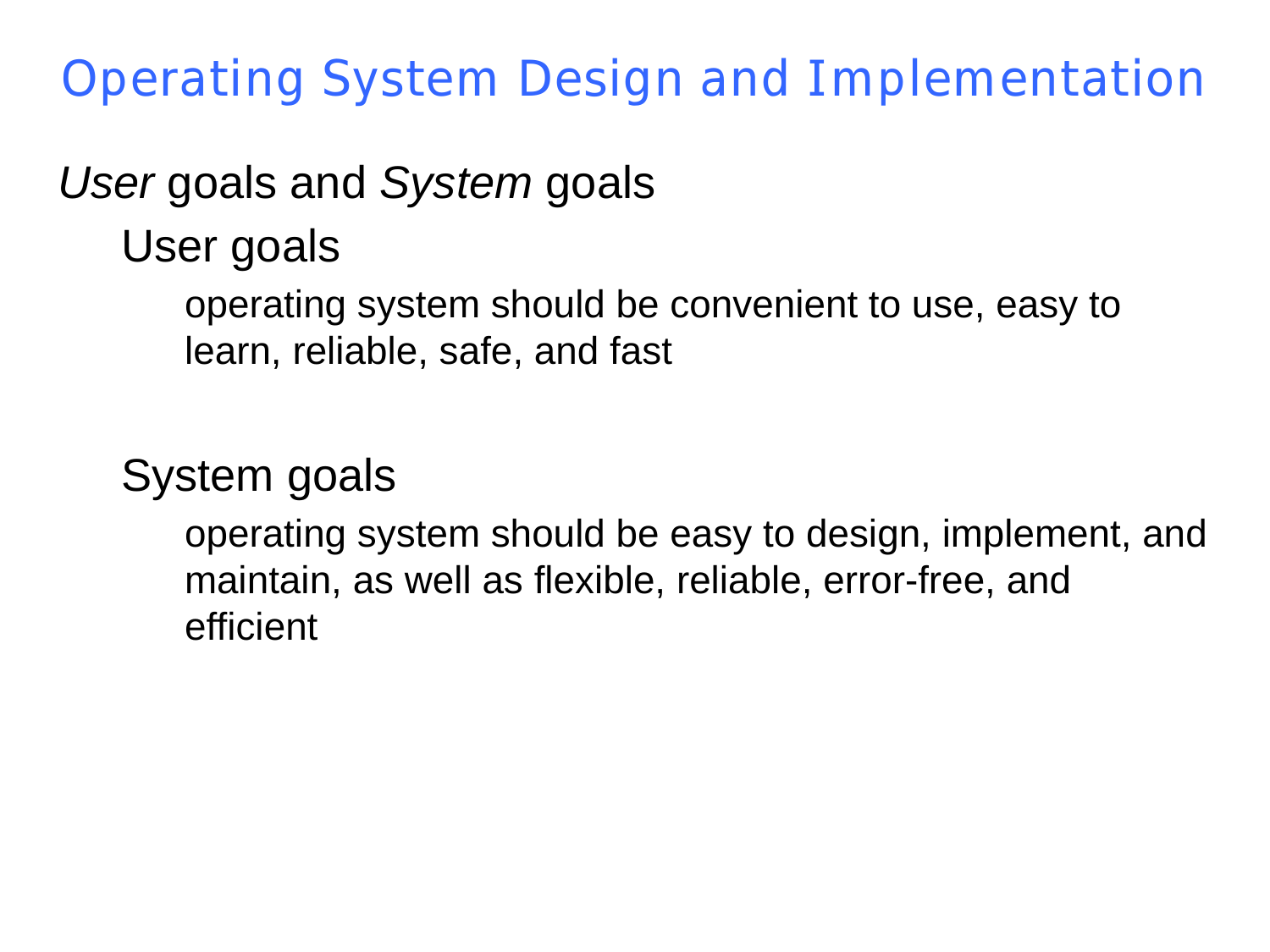

Operating System Design and Implementation
User goals and System goals
User goals
operating system should be convenient to use, easy to learn, reliable, safe, and fast

System goals
operating system should be easy to design, implement, and maintain, as well as flexible, reliable, error-free, and efficient